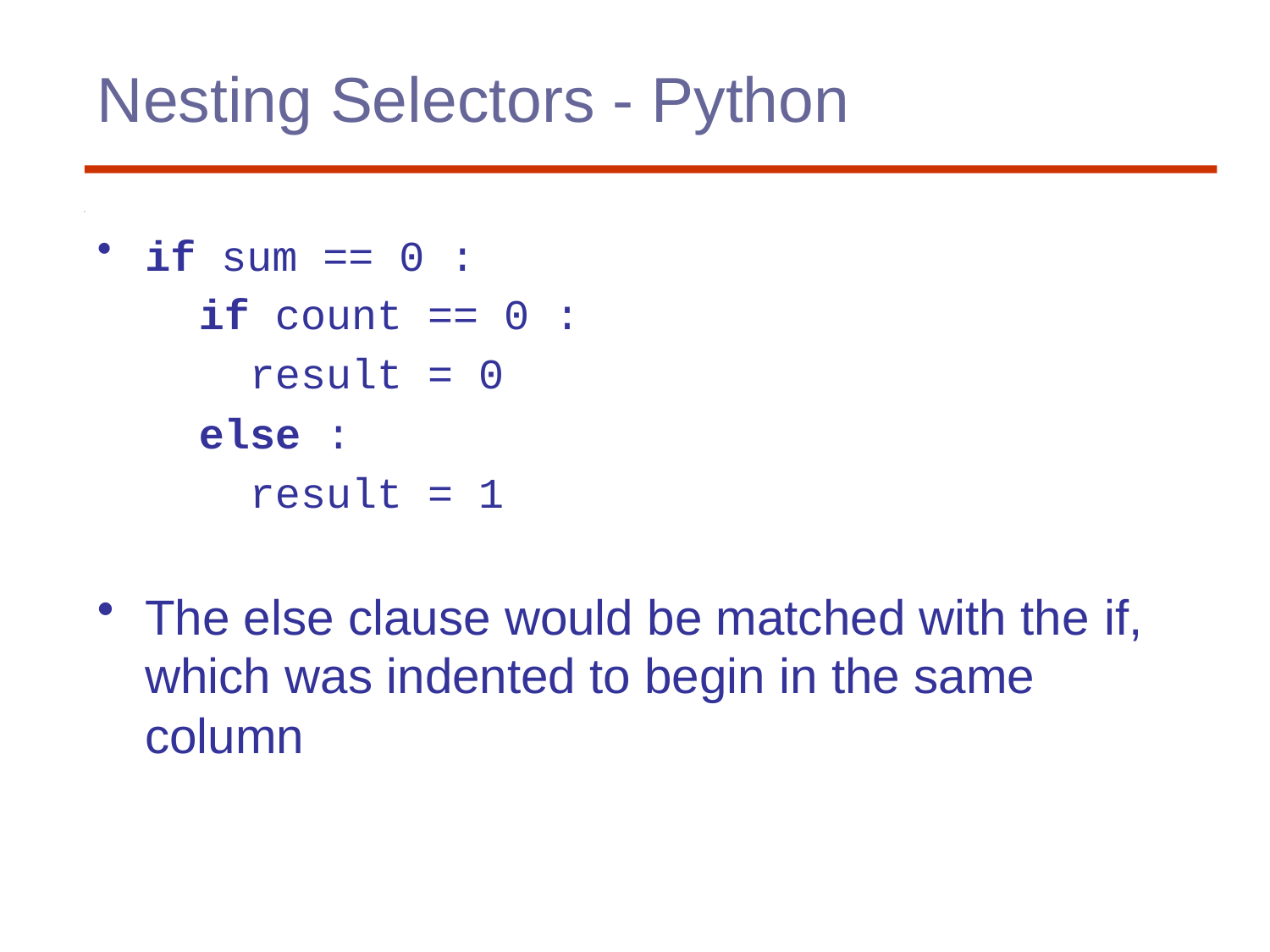

# Nesting Selectors - Python
if sum == 0 :
    if count == 0 :
      result = 0
    else :
      result = 1

The else clause would be matched with the if, which was indented to begin in the same column